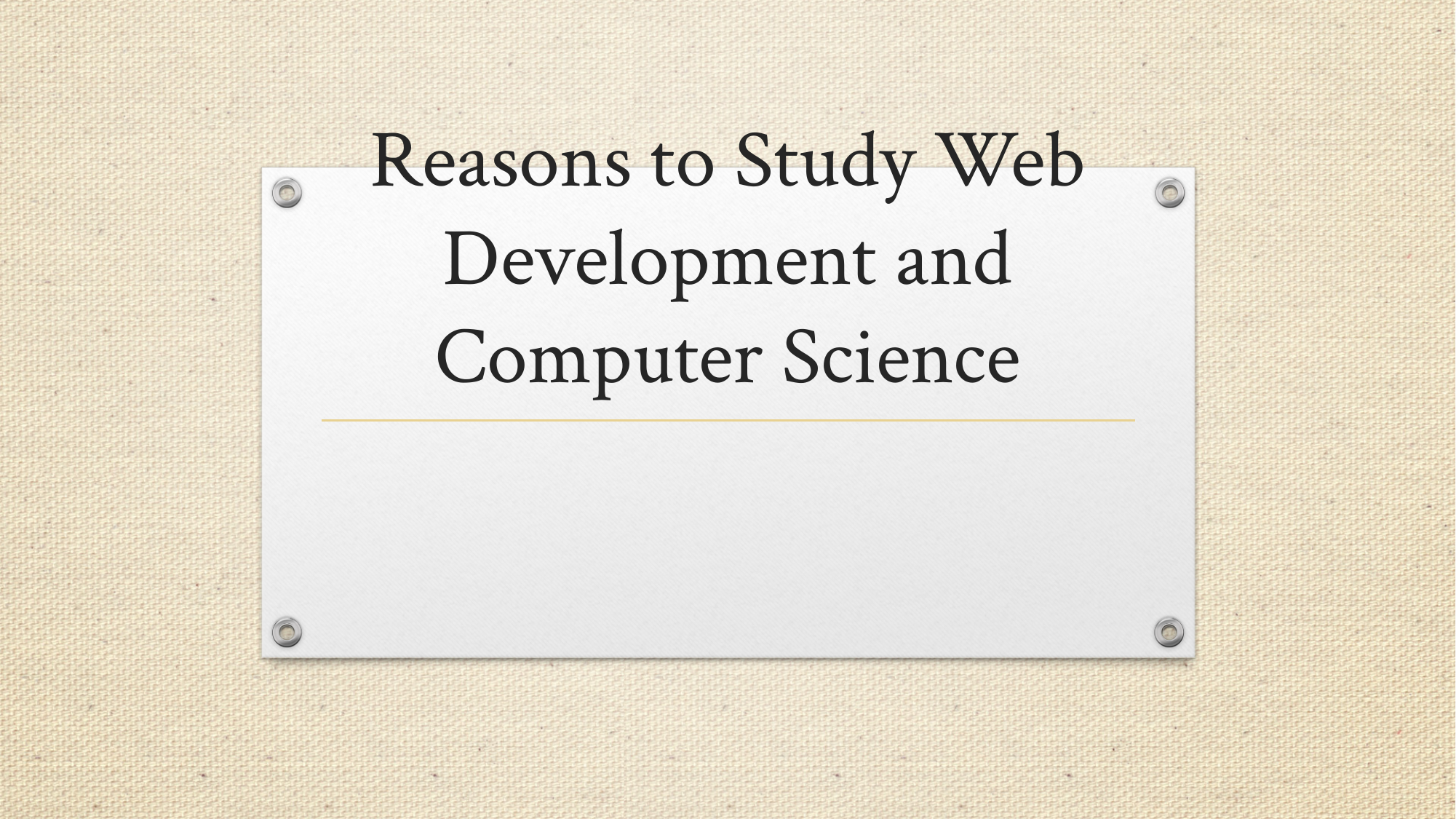

# Reasons to Study Web Development and Computer Science